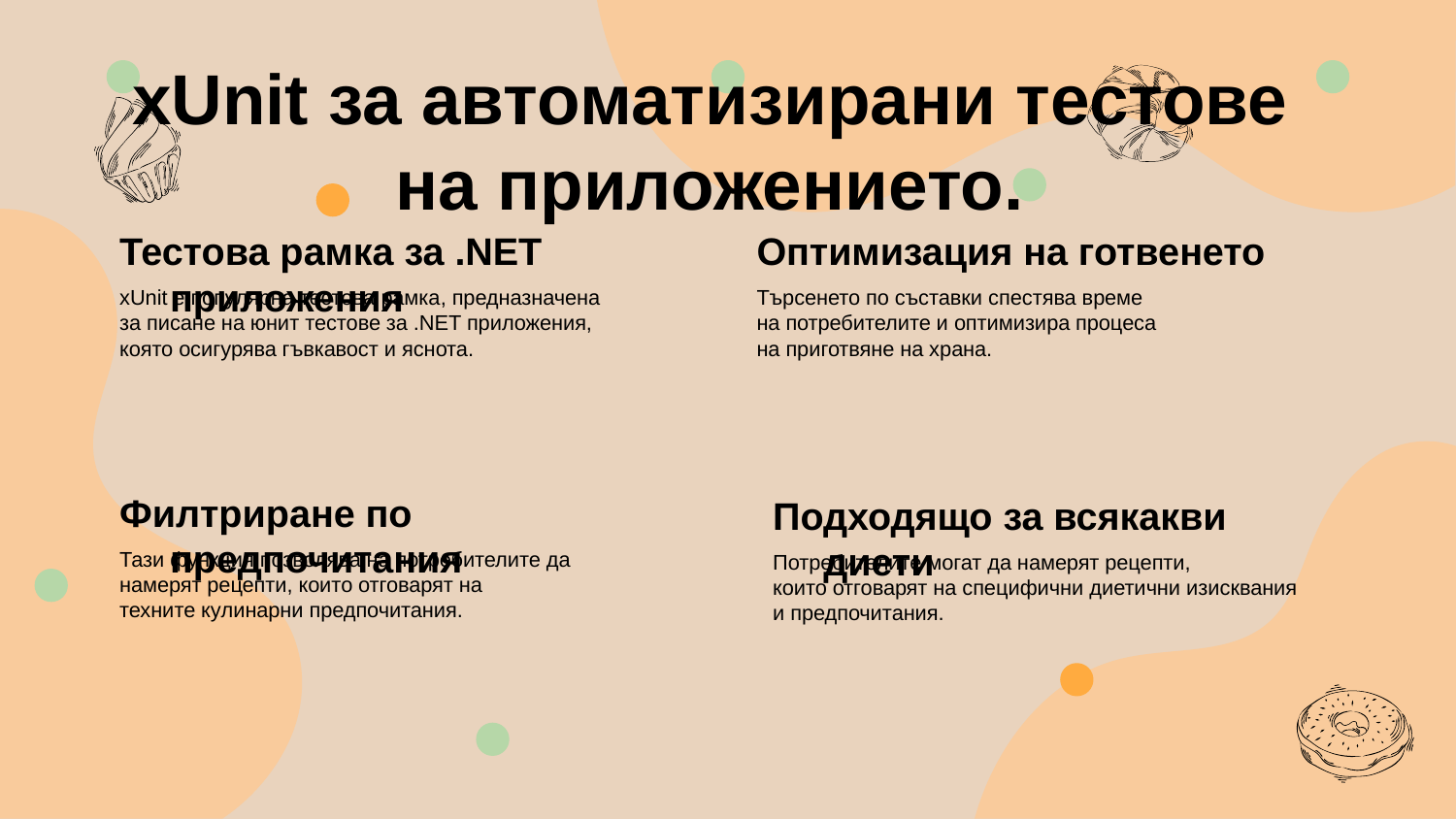

# xUnit за автоматизирани тестове на приложението.

Тестова рамка за .NET приложения
Оптимизация на готвенето
Търсенето по съставки спестява време
на потребителите и оптимизира процеса
на приготвяне на храна.
xUnit е популярна тестова рамка, предназначена
за писане на юнит тестове за .NET приложения,
която осигурява гъвкавост и яснота.
Филтриране по предпочитания
Подходящо за всякакви диети
Тази функция позволява на потребителите да
намерят рецепти, които отговарят на
техните кулинарни предпочитания.
Потребителите могат да намерят рецепти,
които отговарят на специфични диетични изисквания
и предпочитания.